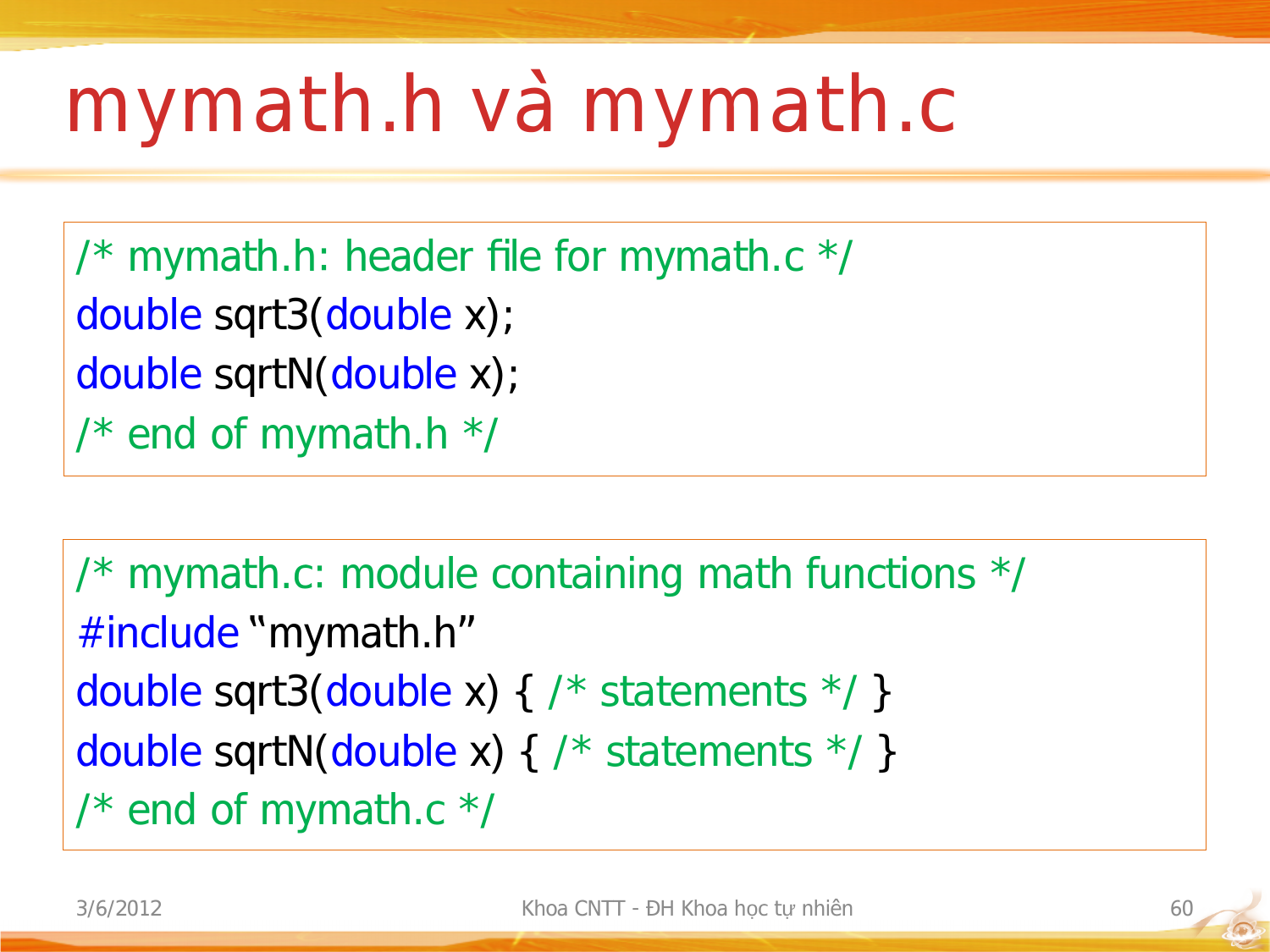

# mymath.h và mymath.c
/* mymath.h: header file for mymath.c */
double sqrt3(double x);
double sqrtN(double x);
/* end of mymath.h */
/* mymath.c: module containing math functions */
#include “mymath.h”
double sqrt3(double x) { /* statements */ }
double sqrtN(double x) { /* statements */ }
/* end of mymath.c */
3/6/2012
Khoa CNTT - ĐH Khoa học tự nhiên
60